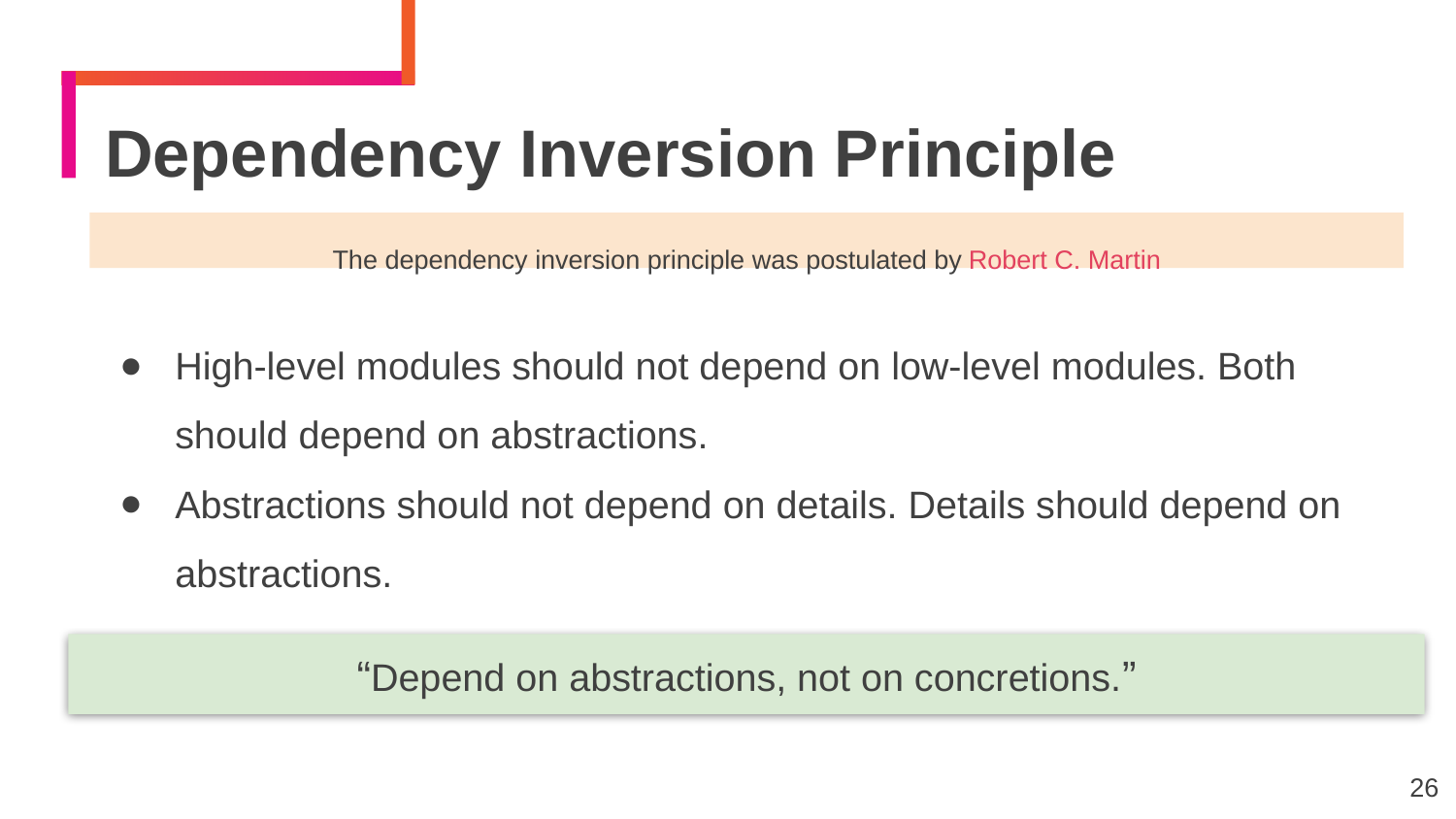

Dependency Inversion Principle
The dependency inversion principle was postulated by Robert C. Martin
High-level modules should not depend on low-level modules. Both should depend on abstractions.
Abstractions should not depend on details. Details should depend on abstractions.
“Depend on abstractions, not on concretions.”
26